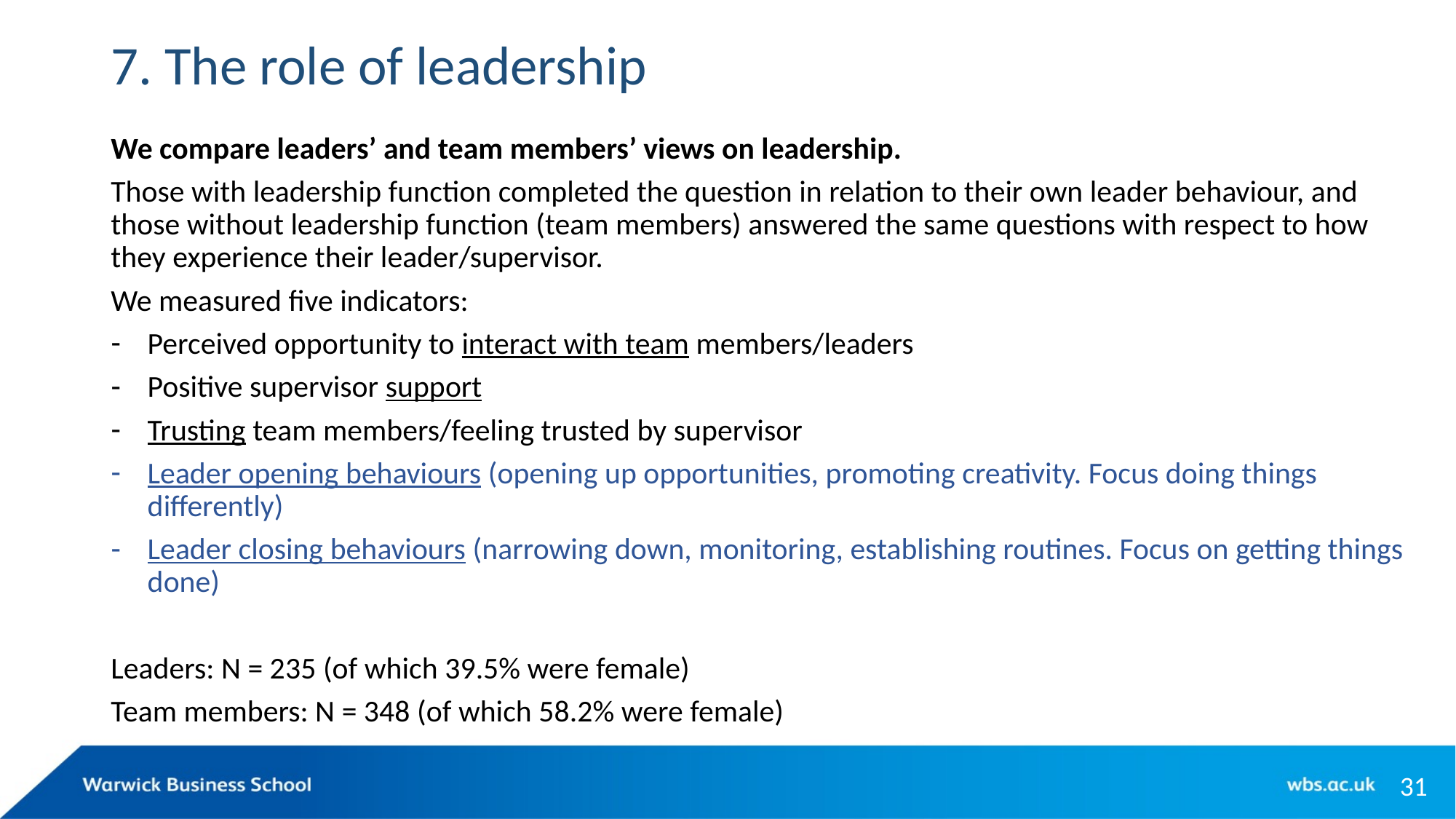

# 7. The role of leadership
We compare leaders’ and team members’ views on leadership.
Those with leadership function completed the question in relation to their own leader behaviour, and  those without leadership function (team members) answered the same questions with respect to how they experience their leader/supervisor.
We measured five indicators:
Perceived opportunity to interact with team members/leaders
Positive supervisor support
Trusting team members/feeling trusted by supervisor
Leader opening behaviours (opening up opportunities, promoting creativity. Focus doing things differently)
Leader closing behaviours (narrowing down, monitoring, establishing routines. Focus on getting things done)

Leaders: N = 235 (of which 39.5% were female)
Team members: N = 348 (of which 58.2% were female)

31